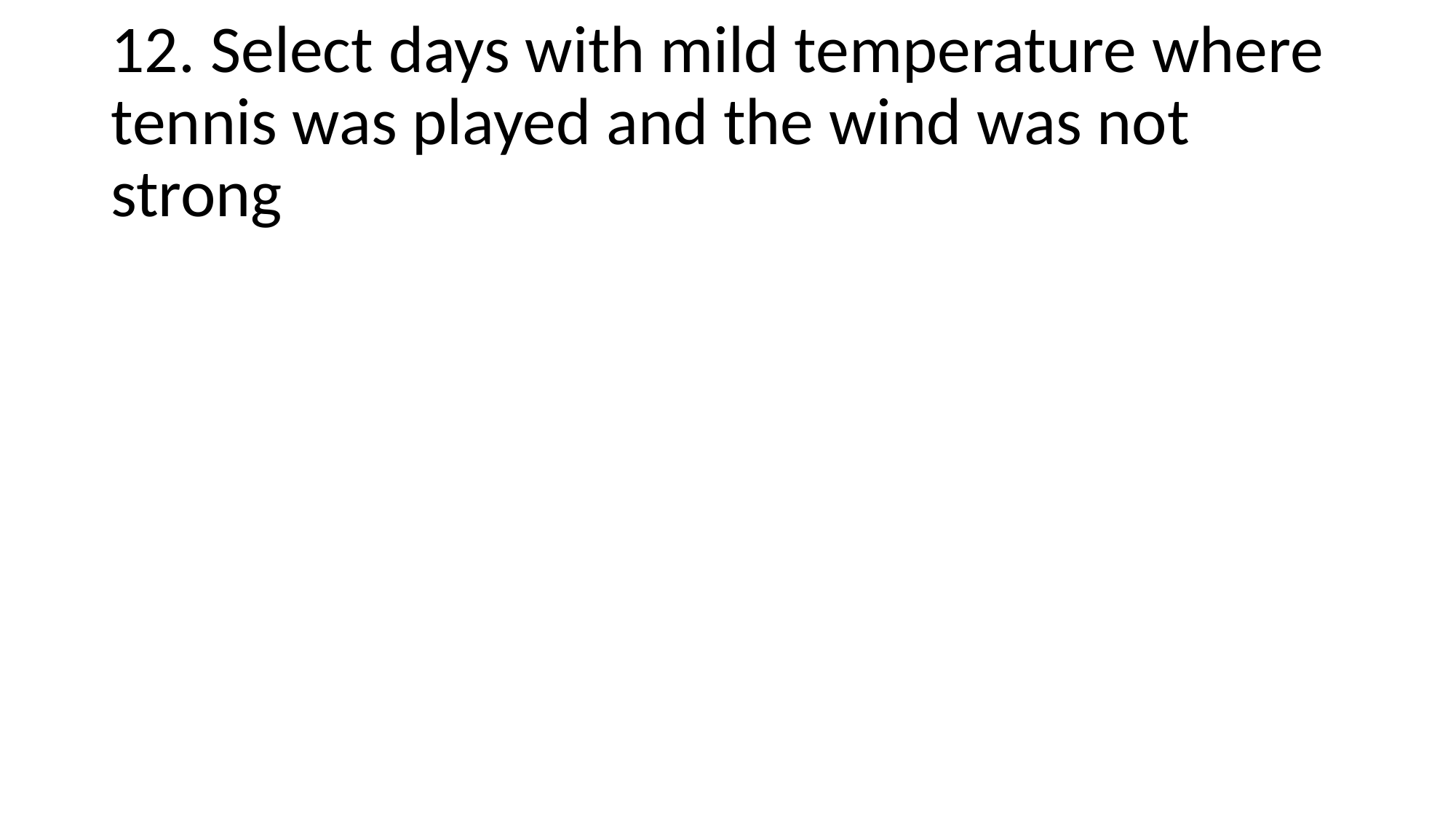

# 12. Select days with mild temperature where tennis was played and the wind was not strong